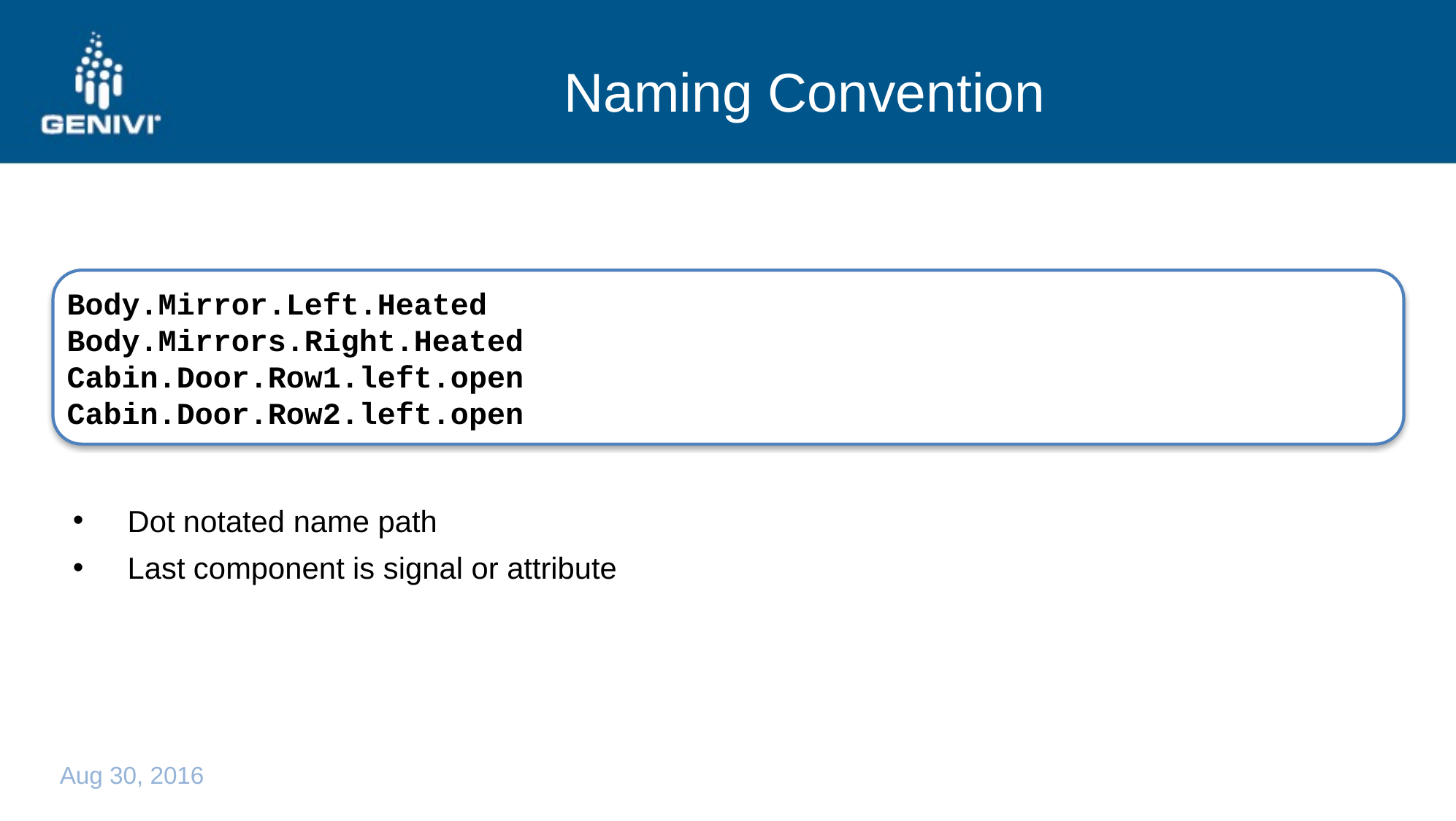

# Naming Convention
Body.Mirror.Left.Heated
Body.Mirrors.Right.Heated
Cabin.Door.Row1.left.open
Cabin.Door.Row2.left.open
Dot notated name path
Last component is signal or attribute